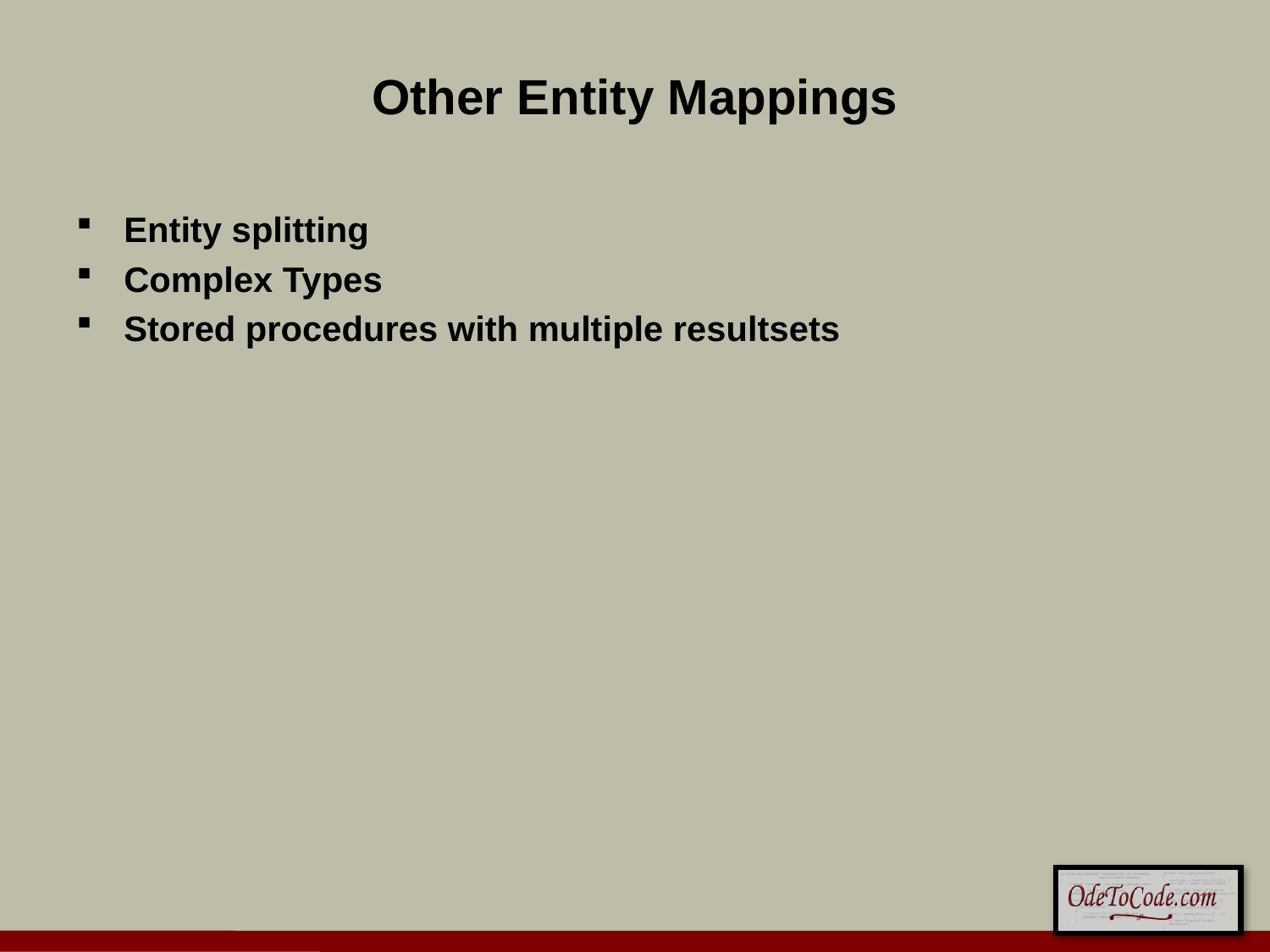

# Other Entity Mappings
Entity splitting
Complex Types
Stored procedures with multiple resultsets